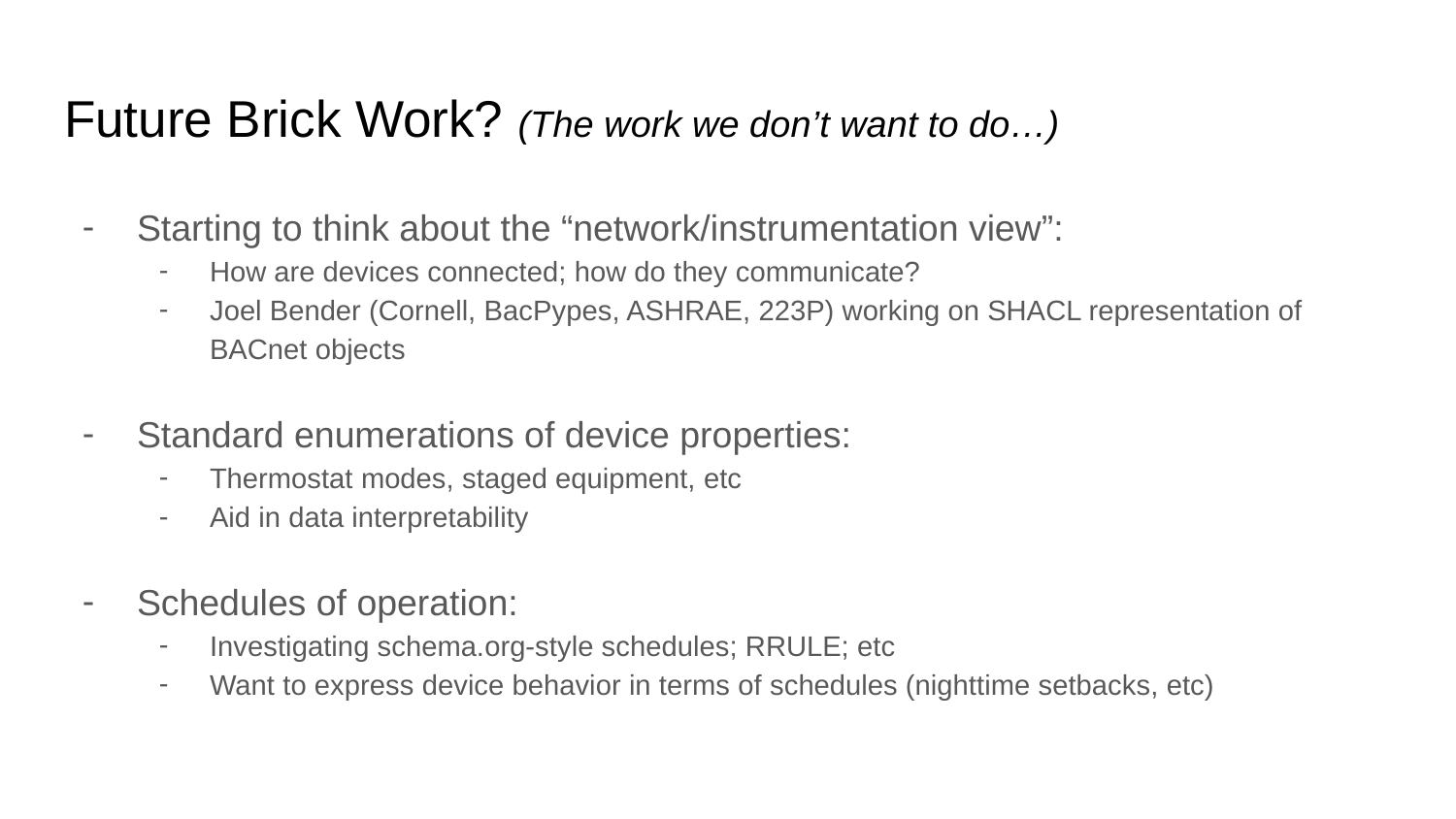

# Future Brick Work? (The work we don’t want to do…)
Starting to think about the “network/instrumentation view”:
How are devices connected; how do they communicate?
Joel Bender (Cornell, BacPypes, ASHRAE, 223P) working on SHACL representation of BACnet objects
Standard enumerations of device properties:
Thermostat modes, staged equipment, etc
Aid in data interpretability
Schedules of operation:
Investigating schema.org-style schedules; RRULE; etc
Want to express device behavior in terms of schedules (nighttime setbacks, etc)